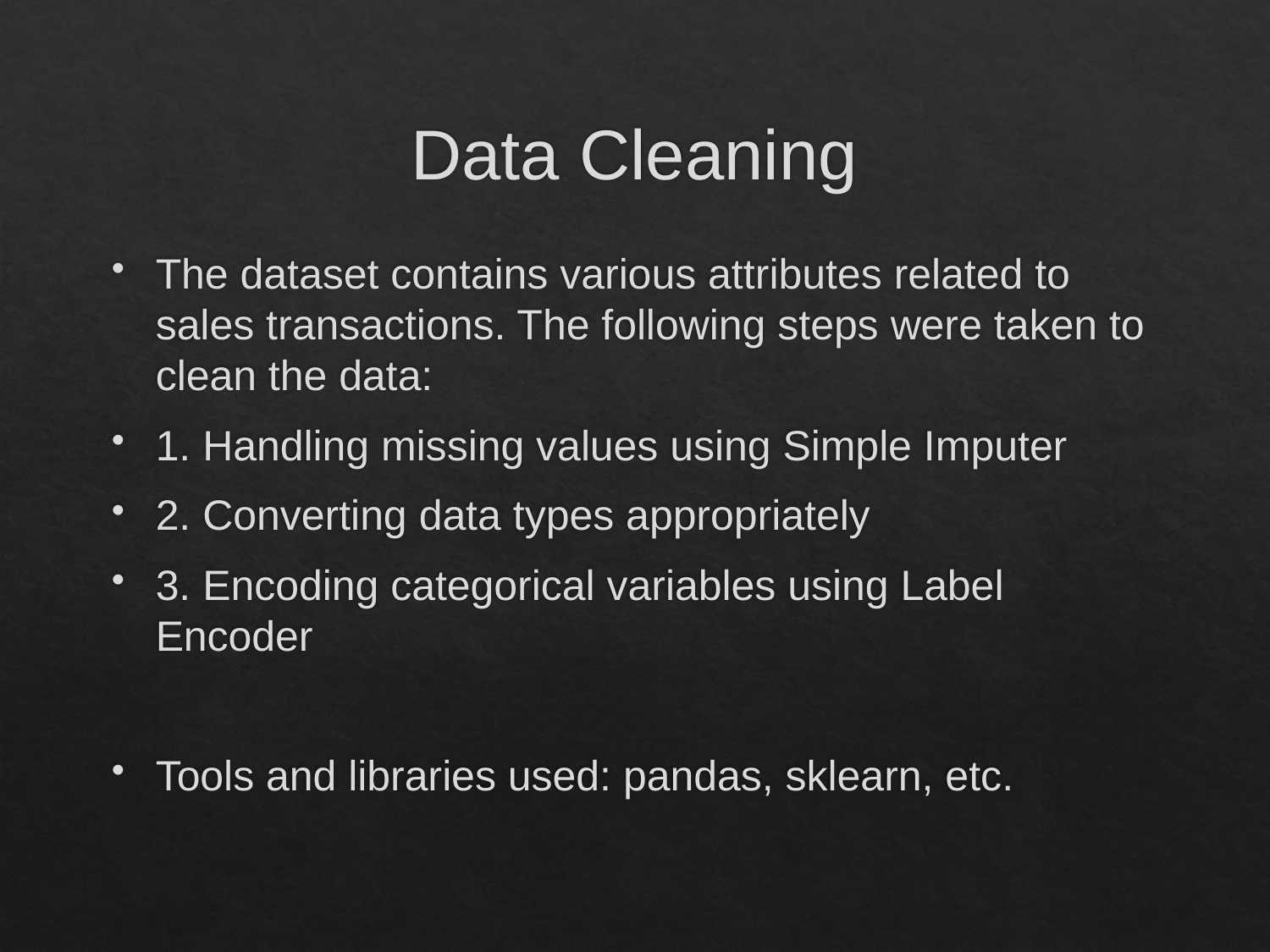

# Data Cleaning
The dataset contains various attributes related to sales transactions. The following steps were taken to clean the data:
1. Handling missing values using Simple Imputer
2. Converting data types appropriately
3. Encoding categorical variables using Label Encoder

Tools and libraries used: pandas, sklearn, etc.